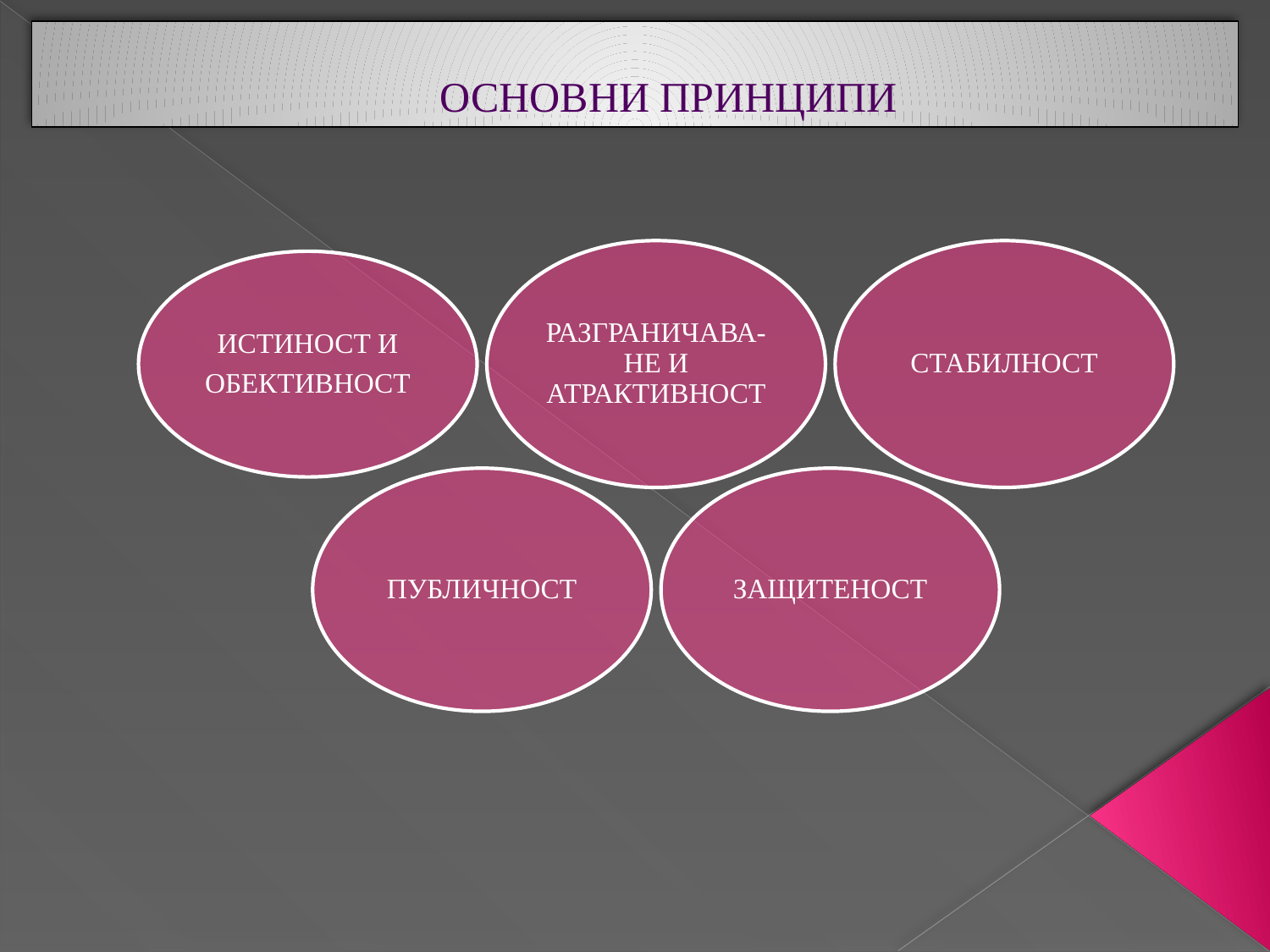

# ОСНОВНИ ПРИНЦИПИ
ИСТИНОСТ И
ОБЕКТИВНОСТ
ПУБЛИЧНОСТ
РАЗГРАНИЧАВА-НЕ И АТРАКТИВНОСТ
ЗАЩИТЕНОСТ
СТАБИЛНОСТ